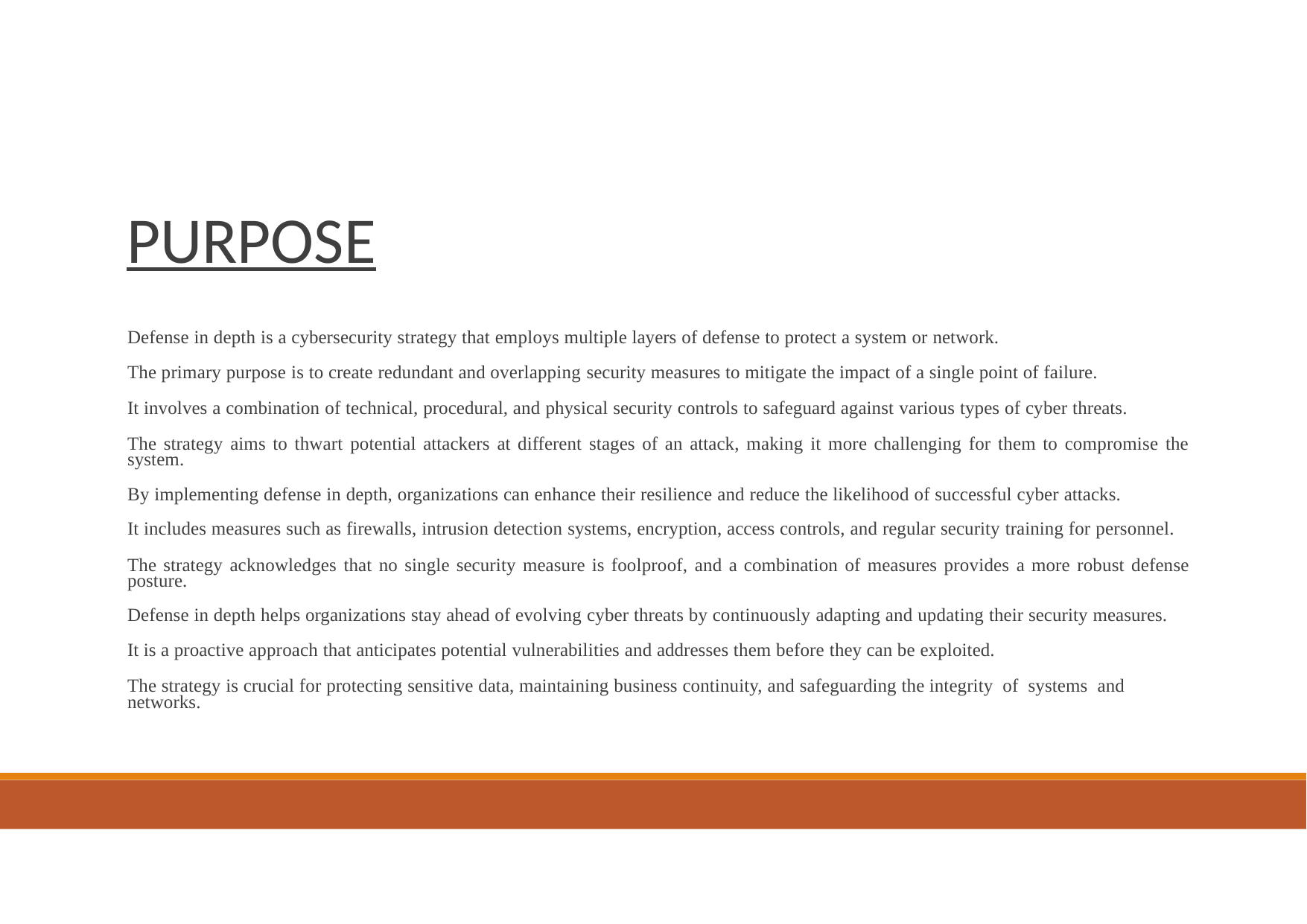

# PURPOSE
Defense in depth is a cybersecurity strategy that employs multiple layers of defense to protect a system or network.
The primary purpose is to create redundant and overlapping security measures to mitigate the impact of a single point of failure.
It involves a combination of technical, procedural, and physical security controls to safeguard against various types of cyber threats.

The strategy aims to thwart potential attackers at different stages of an attack, making it more challenging for them to compromise the  system.
By implementing defense in depth, organizations can enhance their resilience and reduce the likelihood of successful cyber attacks.
It includes measures such as firewalls, intrusion detection systems, encryption, access controls, and regular security training for personnel.

The strategy acknowledges that no single security measure is foolproof, and a combination of measures provides a more robust defense  posture.
Defense in depth helps organizations stay ahead of evolving cyber threats by continuously adapting and updating their security measures.  It is a proactive approach that anticipates potential vulnerabilities and addresses them before they can be exploited.

The strategy is crucial for protecting sensitive data, maintaining business continuity, and safeguarding the integrity  of  systems  and  networks.